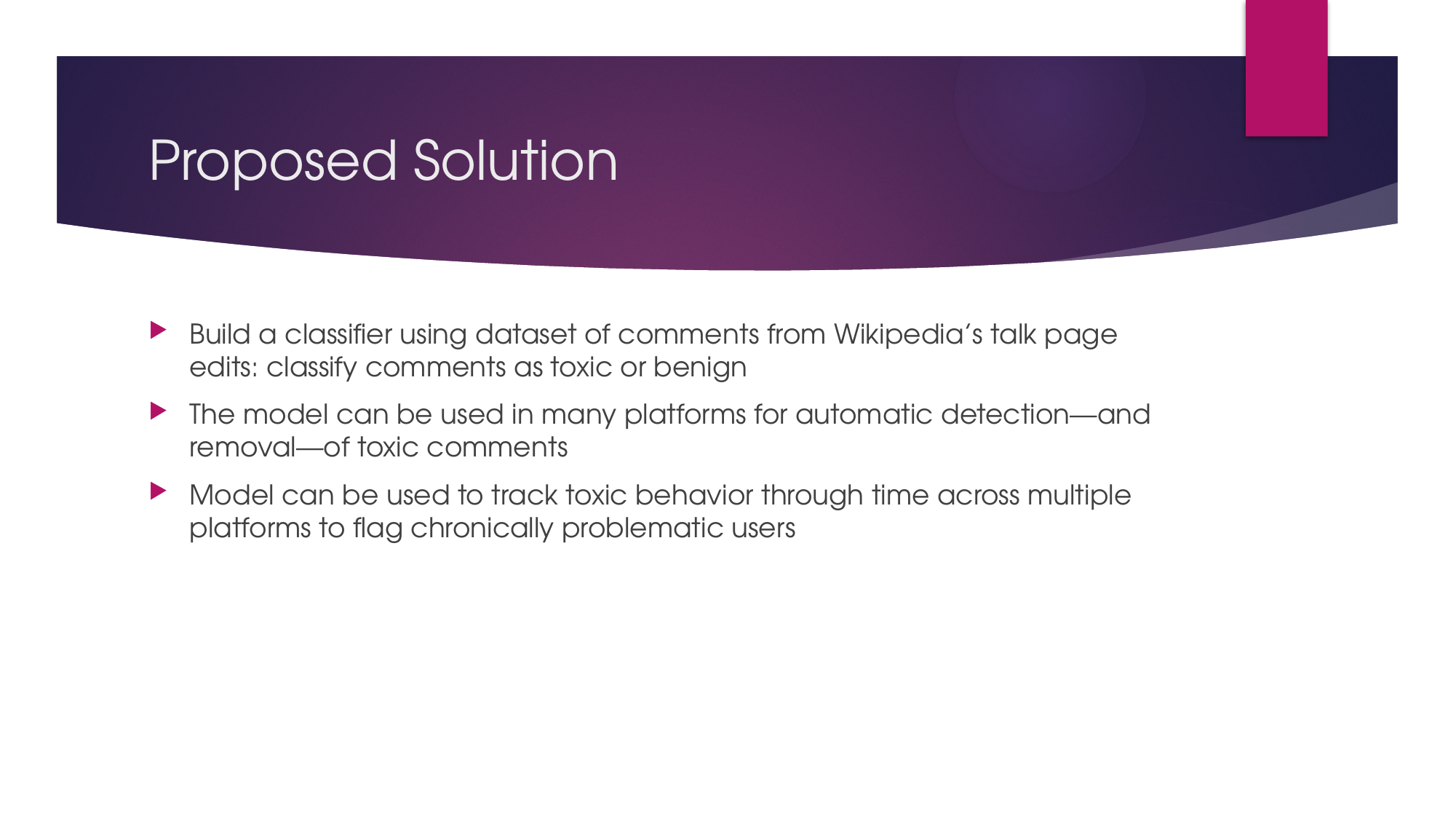

# Proposed Solution
Build a classifier using dataset of comments from Wikipedia’s talk page edits: classify comments as toxic or benign
The model can be used in many platforms for automatic detection—and removal—of toxic comments
Model can be used to track toxic behavior through time across multiple platforms to flag chronically problematic users